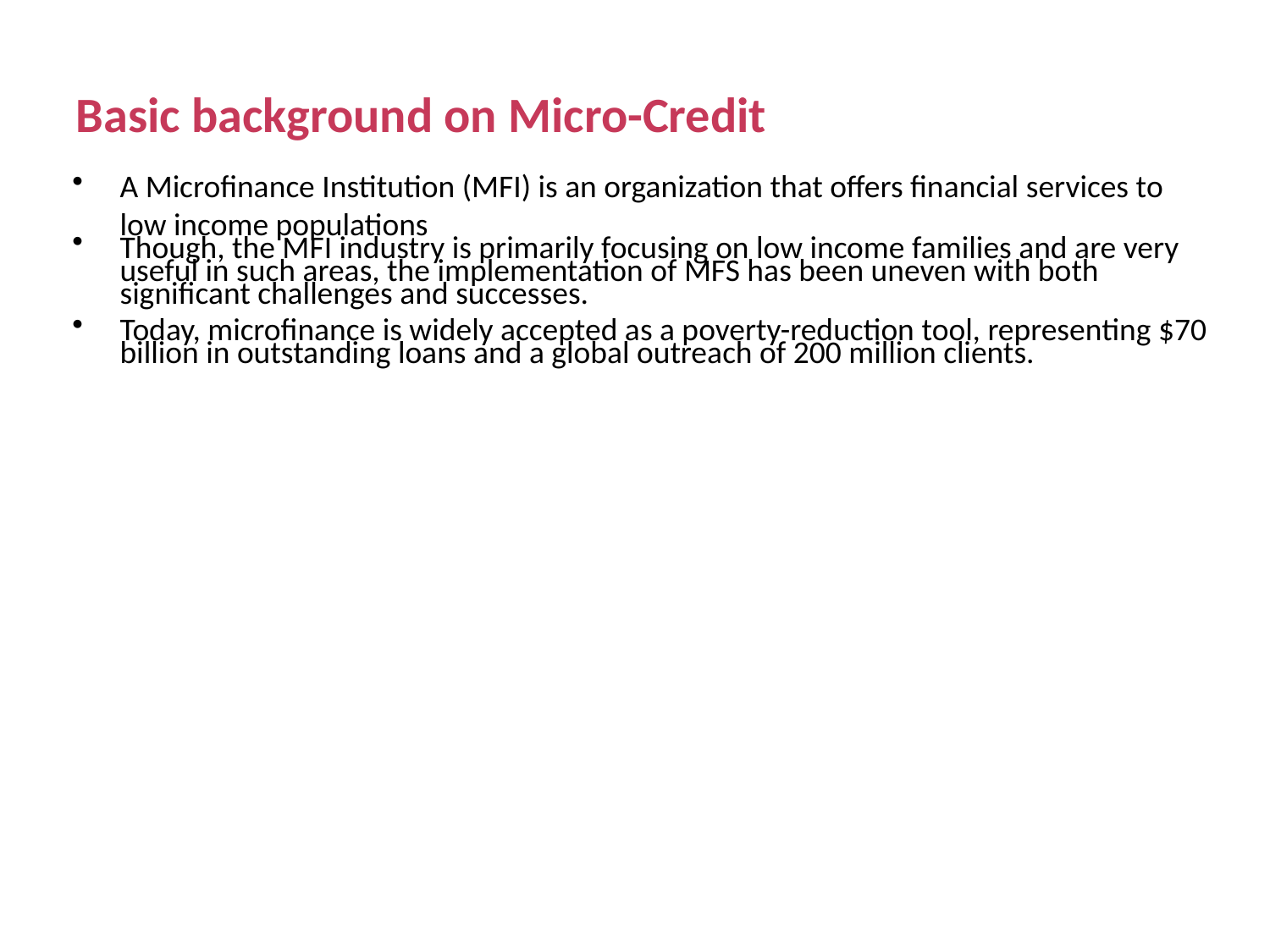

Basic background on Micro-Credit
A Microfinance Institution (MFI) is an organization that offers financial services to low income populations
Though, the MFI industry is primarily focusing on low income families and are very useful in such areas, the implementation of MFS has been uneven with both significant challenges and successes.
Today, microfinance is widely accepted as a poverty-reduction tool, representing $70 billion in outstanding loans and a global outreach of 200 million clients.